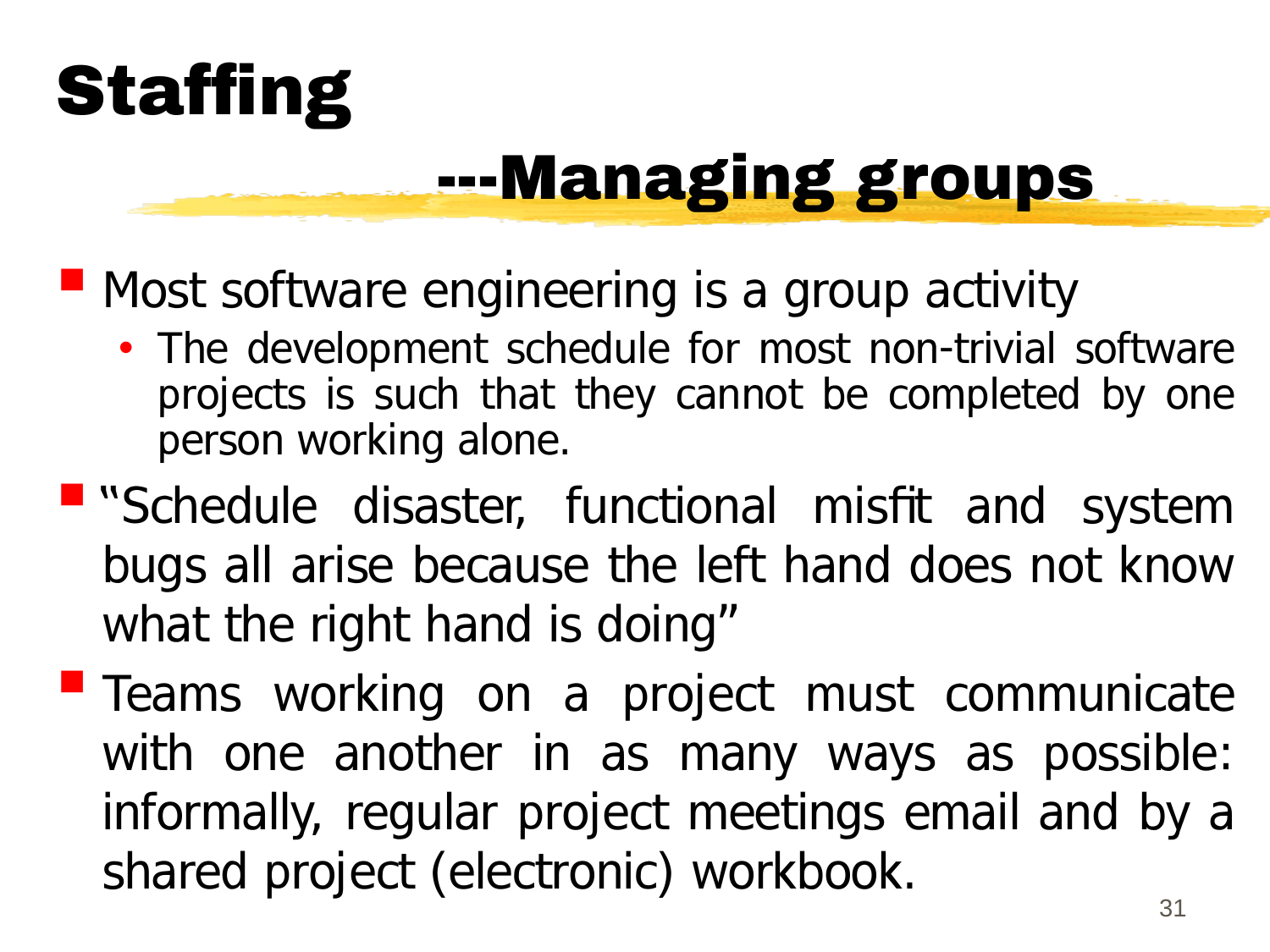

Staffing
			---Managing groups
Most software engineering is a group activity
The development schedule for most non-trivial software projects is such that they cannot be completed by one person working alone.
“Schedule disaster, functional misfit and system bugs all arise because the left hand does not know what the right hand is doing”
Teams working on a project must communicate with one another in as many ways as possible: informally, regular project meetings email and by a shared project (electronic) workbook.
31